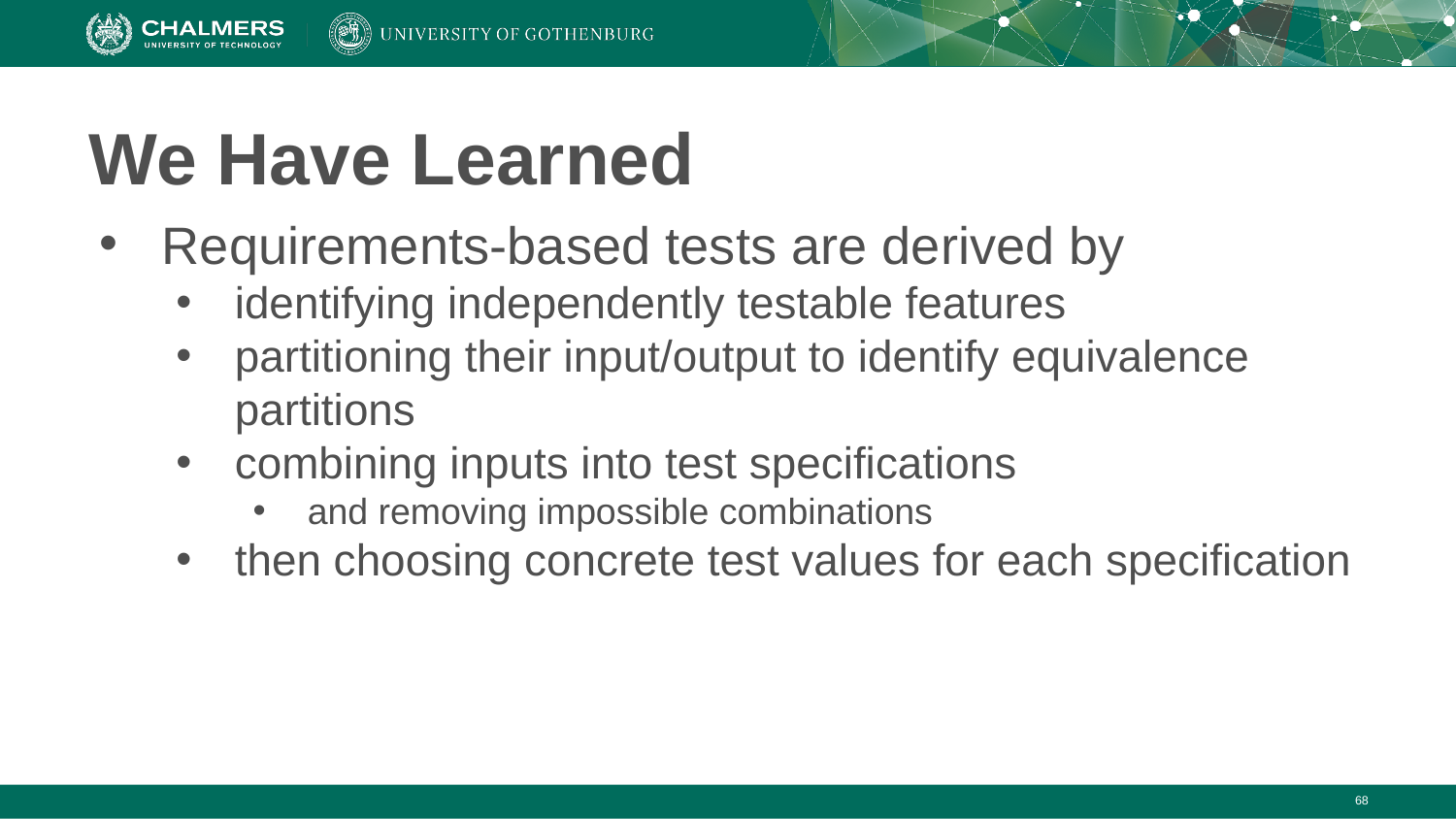

# We Have Learned
Requirements-based tests are derived by
identifying independently testable features
partitioning their input/output to identify equivalence partitions
combining inputs into test specifications
and removing impossible combinations
then choosing concrete test values for each specification
68